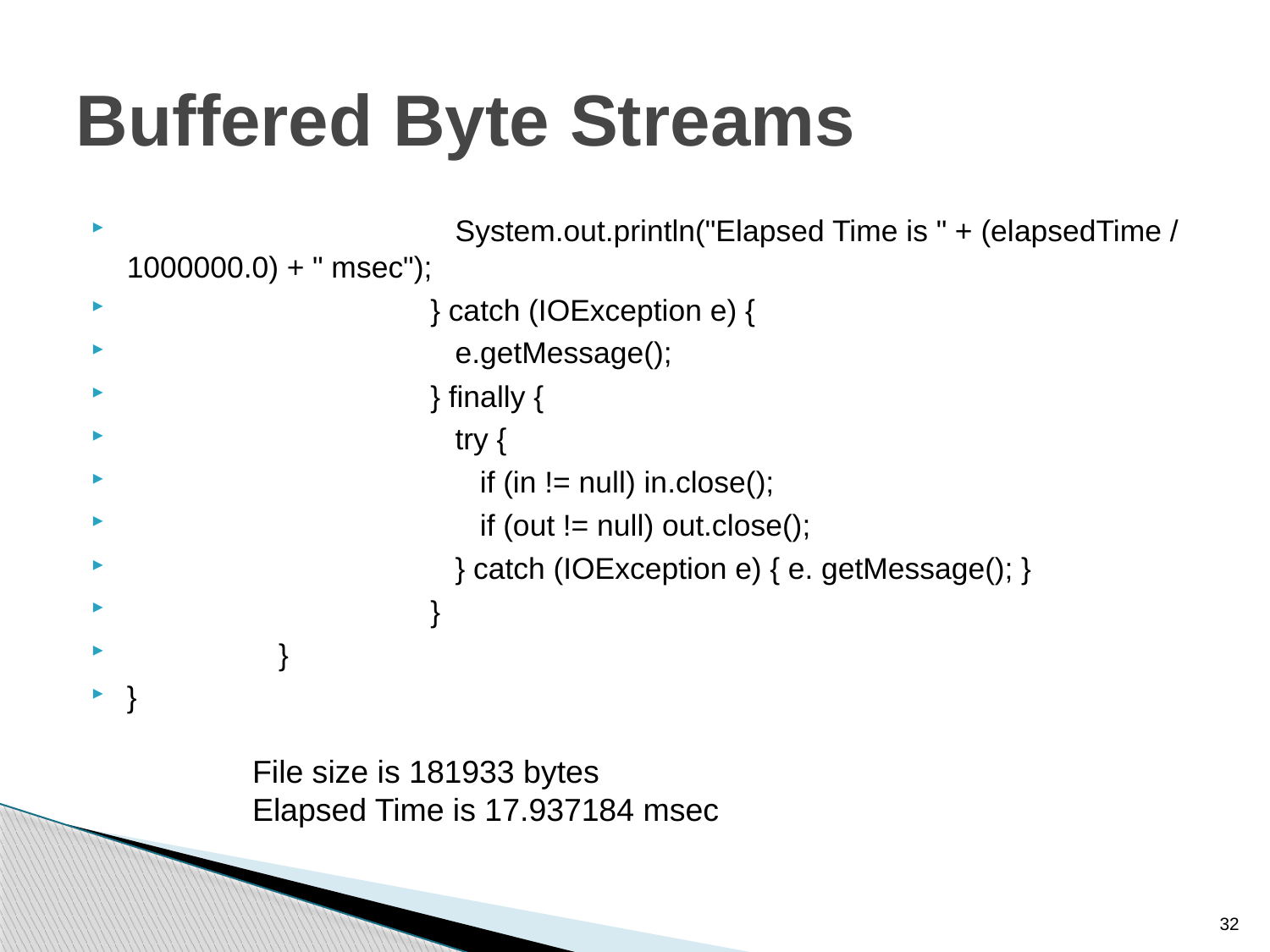

# Buffered Byte Streams
		         System.out.println("Elapsed Time is " + (elapsedTime / 1000000.0) + " msec");
		      } catch (IOException e) {
		         e.getMessage();
		      } finally {
		         try {
		            if (in != null) in.close();
		            if (out != null) out.close();
		         } catch (IOException e) { e. getMessage(); }
		      }
	   }
}

File size is 181933 bytes
Elapsed Time is 17.937184 msec
32